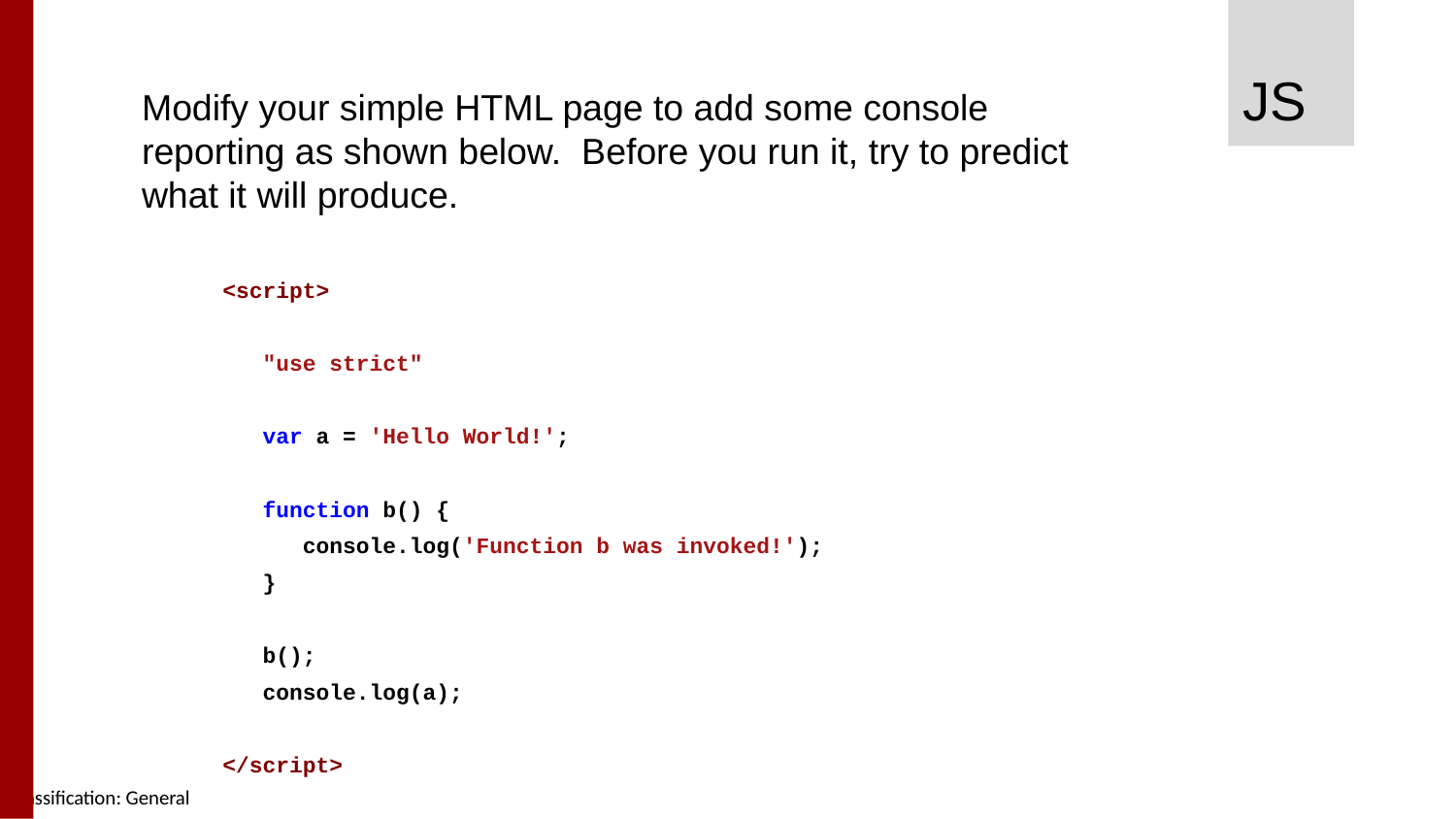

JS
Modify your simple HTML page to add some console reporting as shown below.  Before you run it, try to predict what it will produce.
   <script>

      "use strict"

      var a = 'Hello World!';
      function b() {
         console.log('Function b was invoked!');
      }

      b();
      console.log(a);

   </script>